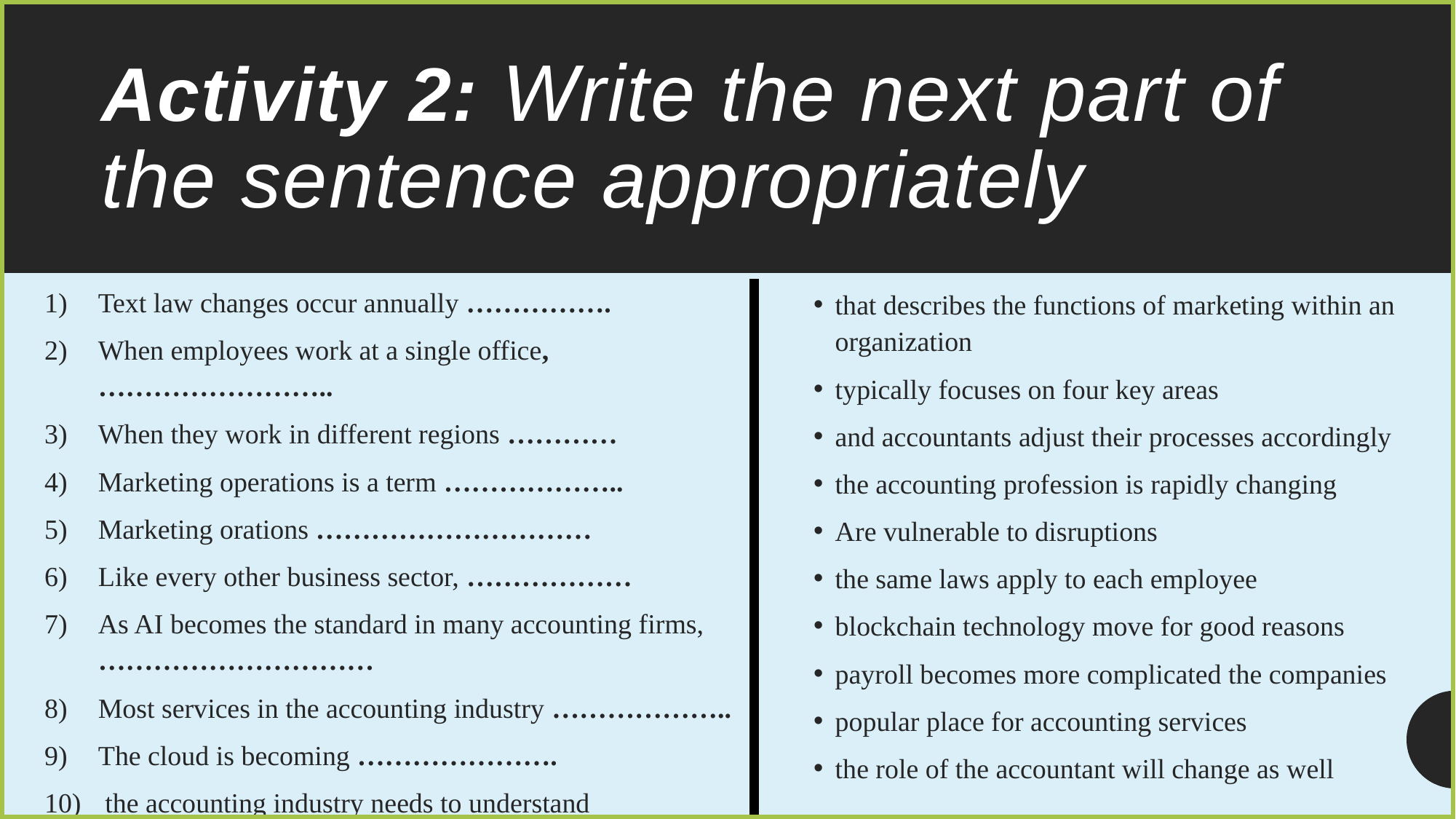

# Activity 2: Write the next part of the sentence appropriately
Text law changes occur annually …………….
When employees work at a single office,……………………..
When they work in different regions …………
Marketing operations is a term ………………..
Marketing orations …………………………
Like every other business sector, ………………
As AI becomes the standard in many accounting firms, …………………………
Most services in the accounting industry ………………..
The cloud is becoming ………………….
 the accounting industry needs to understand …………………

that describes the functions of marketing within an organization
typically focuses on four key areas
and accountants adjust their processes accordingly
the accounting profession is rapidly changing
Are vulnerable to disruptions
the same laws apply to each employee
blockchain technology move for good reasons
payroll becomes more complicated the companies
popular place for accounting services
the role of the accountant will change as well